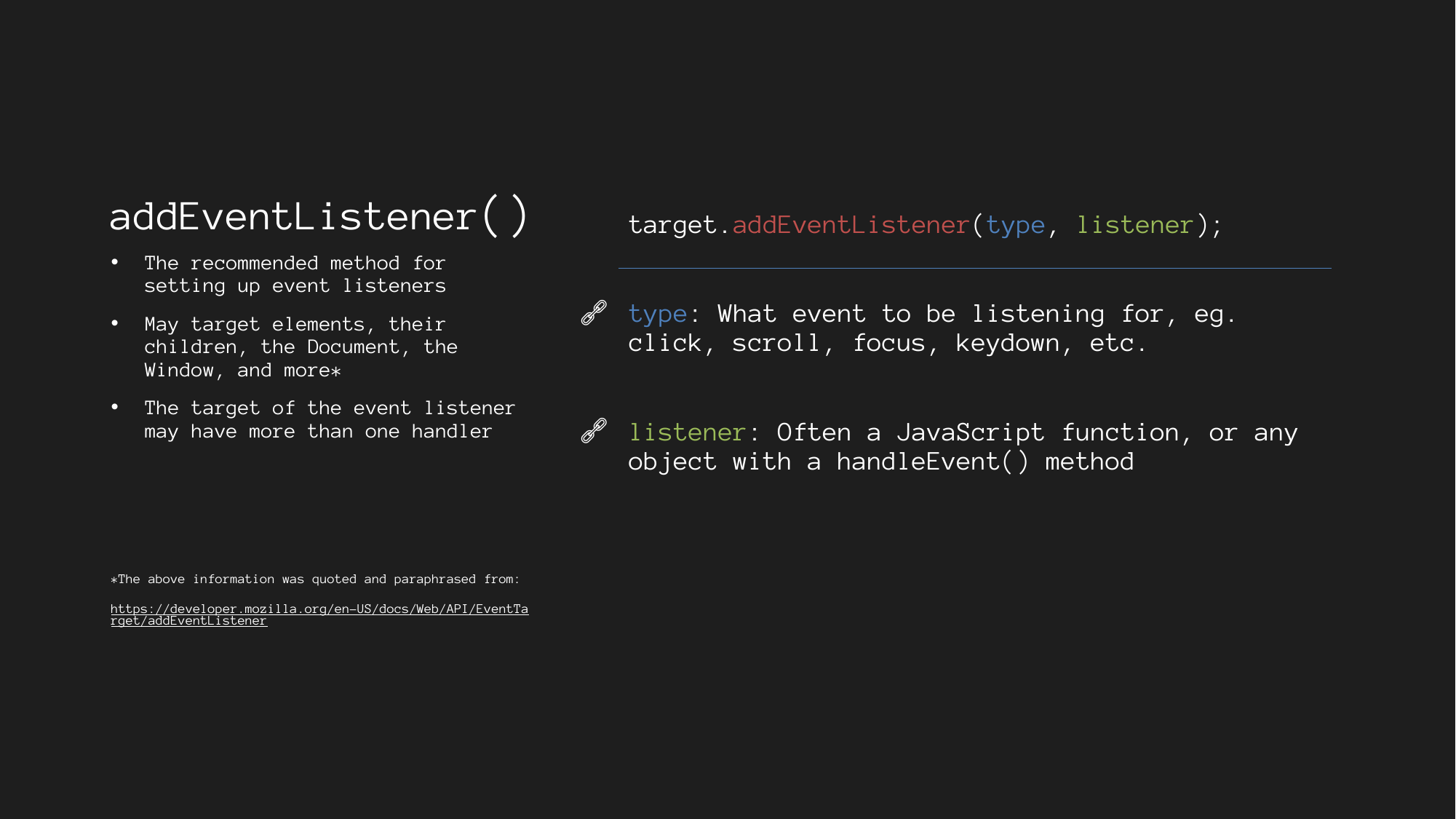

# addEventListener()
target.addEventListener(type, listener);

type: What event to be listening for, eg. click, scroll, focus, keydown, etc.

listener: Often a JavaScript function, or any object with a handleEvent() method

The recommended method for setting up event listeners
May target elements, their children, the Document, the Window, and more*
The target of the event listener may have more than one handler

*The above information was quoted and paraphrased from:
https://developer.mozilla.org/en-US/docs/Web/API/EventTarget/addEventListener
🔗
🔗